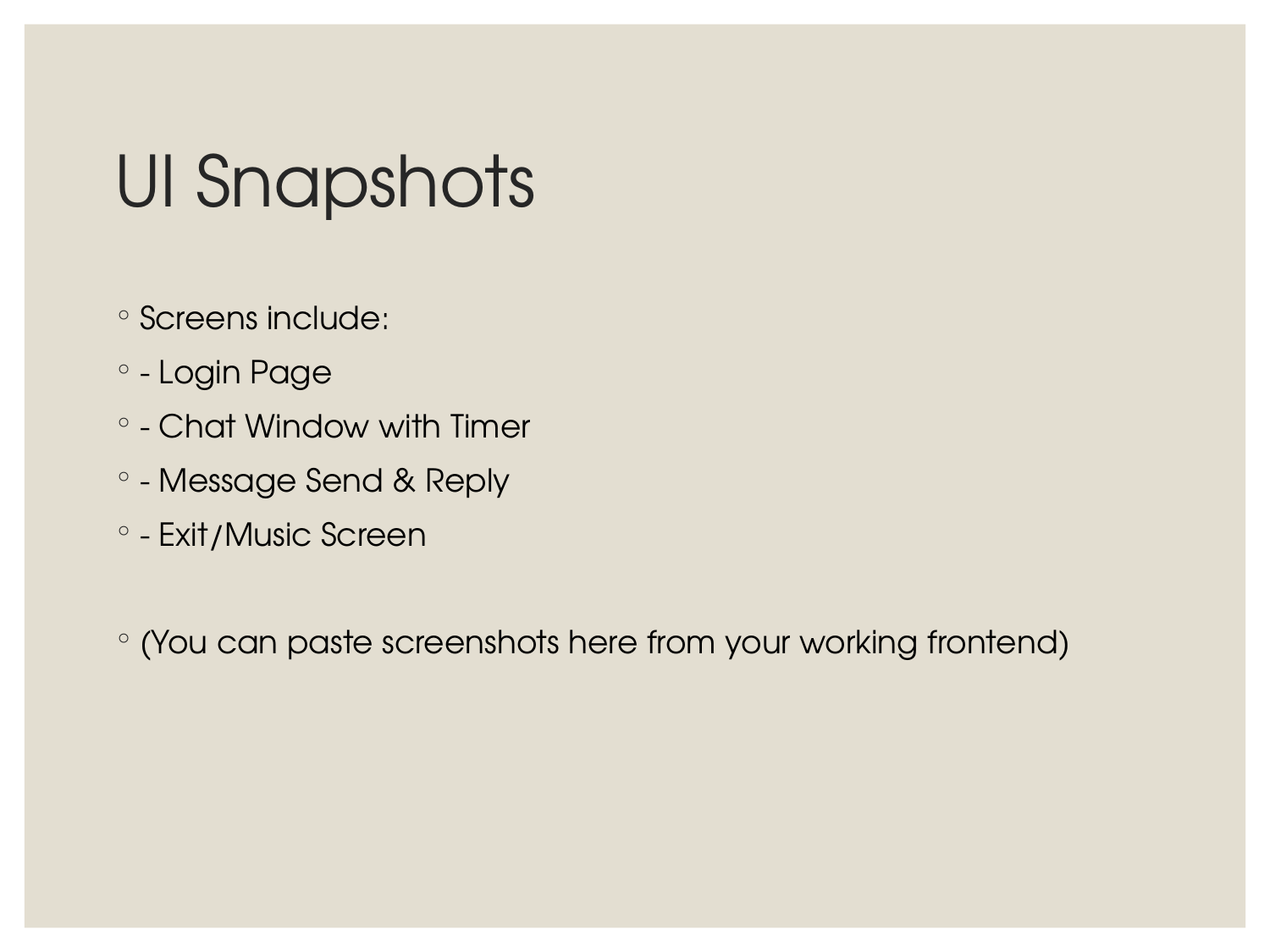

# UI Snapshots
Screens include:
- Login Page
- Chat Window with Timer
- Message Send & Reply
- Exit/Music Screen

(You can paste screenshots here from your working frontend)